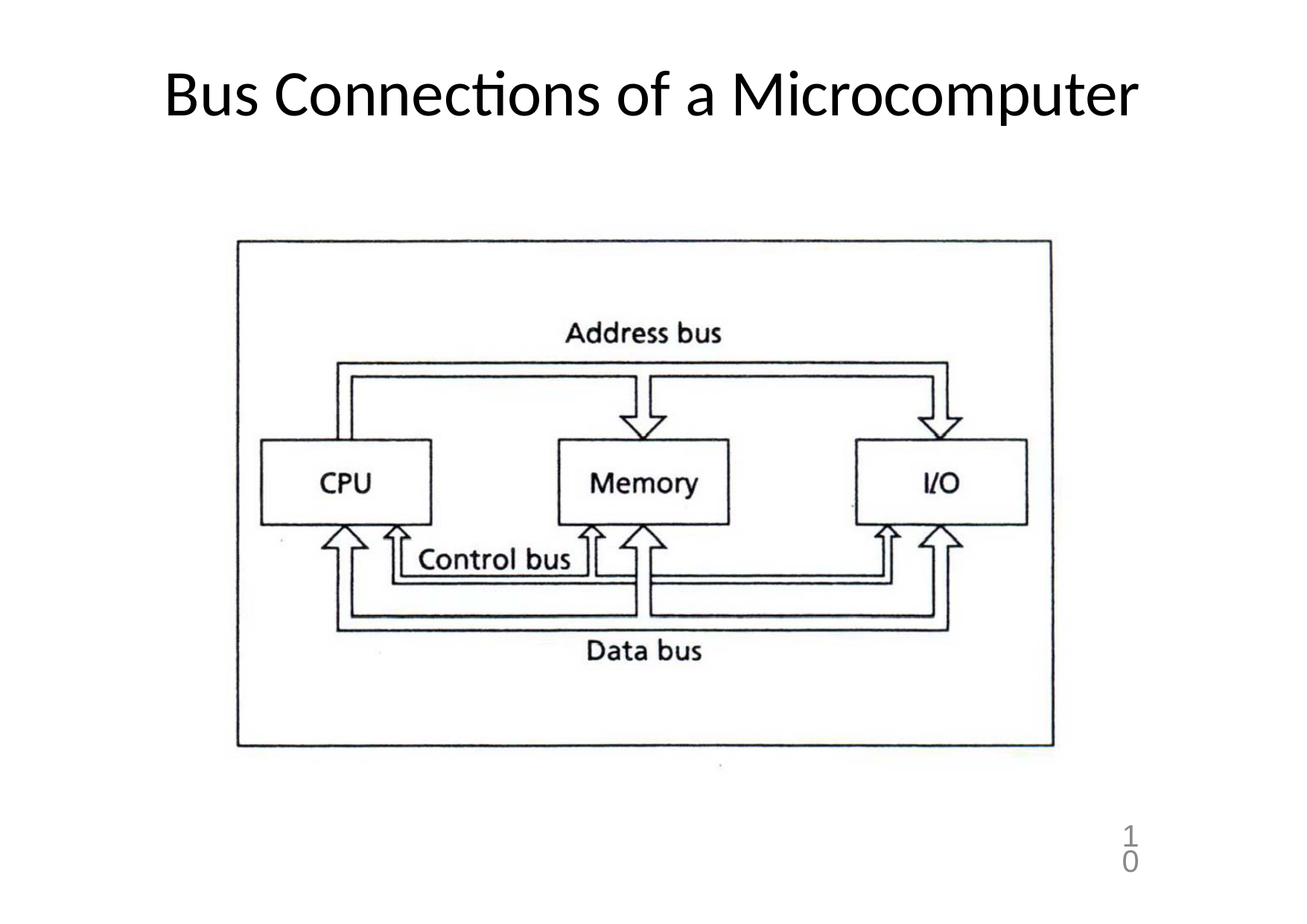

# Bus Connections of a Microcomputer

10